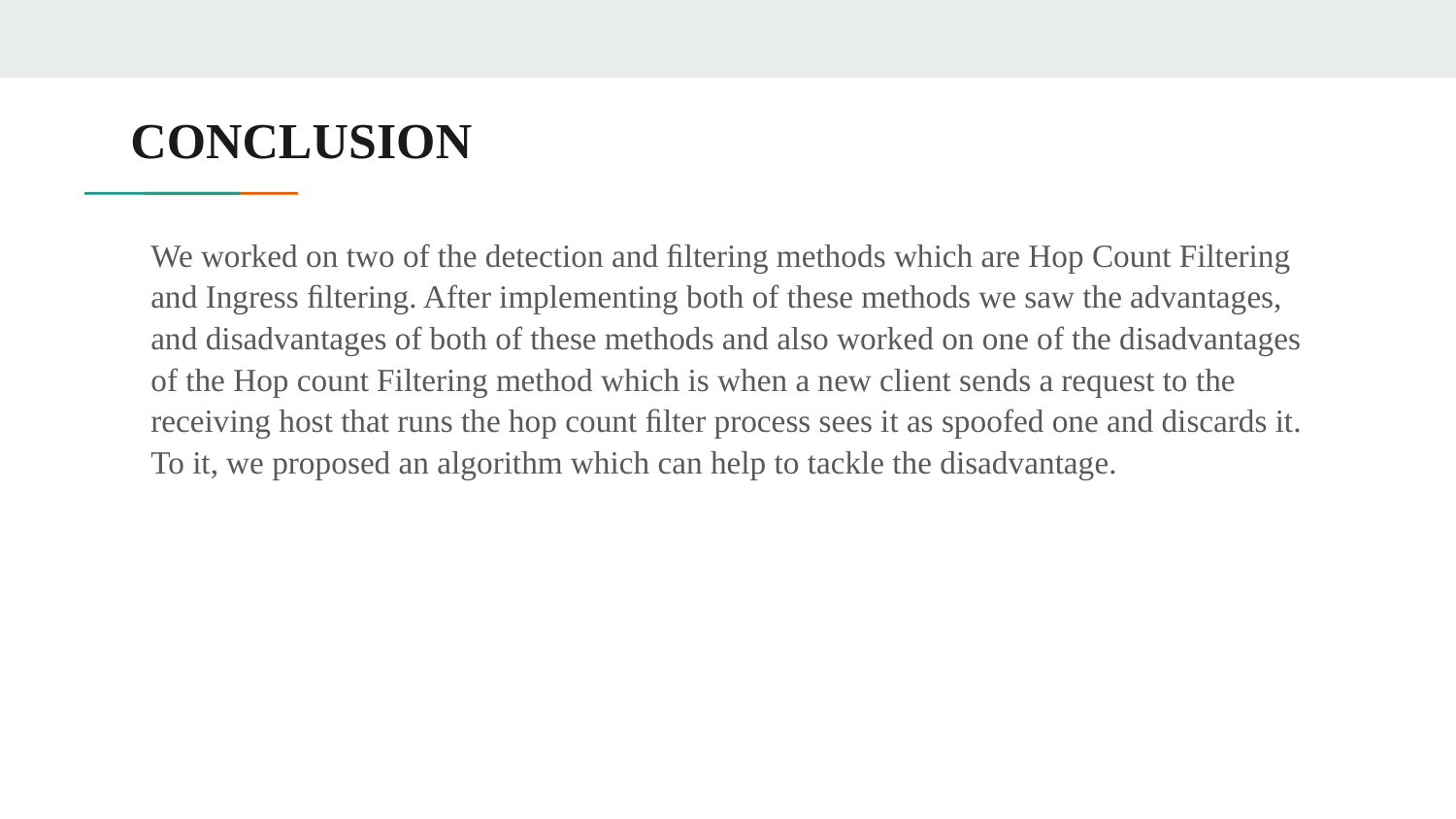

# CONCLUSION
We worked on two of the detection and ﬁltering methods which are Hop Count Filtering and Ingress ﬁltering. After implementing both of these methods we saw the advantages, and disadvantages of both of these methods and also worked on one of the disadvantages of the Hop count Filtering method which is when a new client sends a request to the receiving host that runs the hop count ﬁlter process sees it as spoofed one and discards it. To it, we proposed an algorithm which can help to tackle the disadvantage.